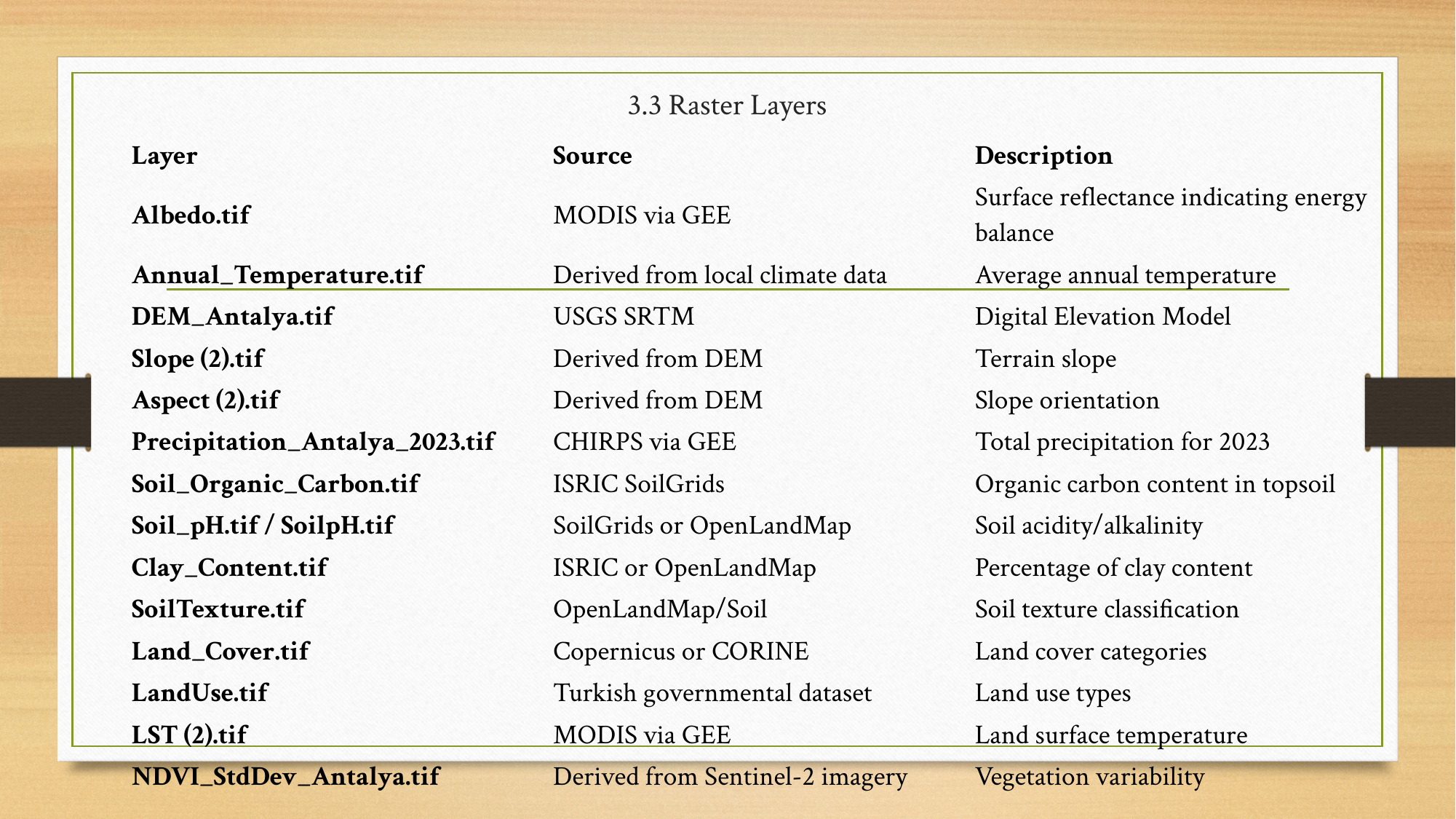

# 3.3 Raster Layers
| Layer | Source | Description |
| --- | --- | --- |
| Albedo.tif | MODIS via GEE | Surface reflectance indicating energy balance |
| Annual\_Temperature.tif | Derived from local climate data | Average annual temperature |
| DEM\_Antalya.tif | USGS SRTM | Digital Elevation Model |
| Slope (2).tif | Derived from DEM | Terrain slope |
| Aspect (2).tif | Derived from DEM | Slope orientation |
| Precipitation\_Antalya\_2023.tif | CHIRPS via GEE | Total precipitation for 2023 |
| Soil\_Organic\_Carbon.tif | ISRIC SoilGrids | Organic carbon content in topsoil |
| Soil\_pH.tif / SoilpH.tif | SoilGrids or OpenLandMap | Soil acidity/alkalinity |
| Clay\_Content.tif | ISRIC or OpenLandMap | Percentage of clay content |
| SoilTexture.tif | OpenLandMap/Soil | Soil texture classification |
| Land\_Cover.tif | Copernicus or CORINE | Land cover categories |
| LandUse.tif | Turkish governmental dataset | Land use types |
| LST (2).tif | MODIS via GEE | Land surface temperature |
| NDVI\_StdDev\_Antalya.tif | Derived from Sentinel-2 imagery | Vegetation variability |